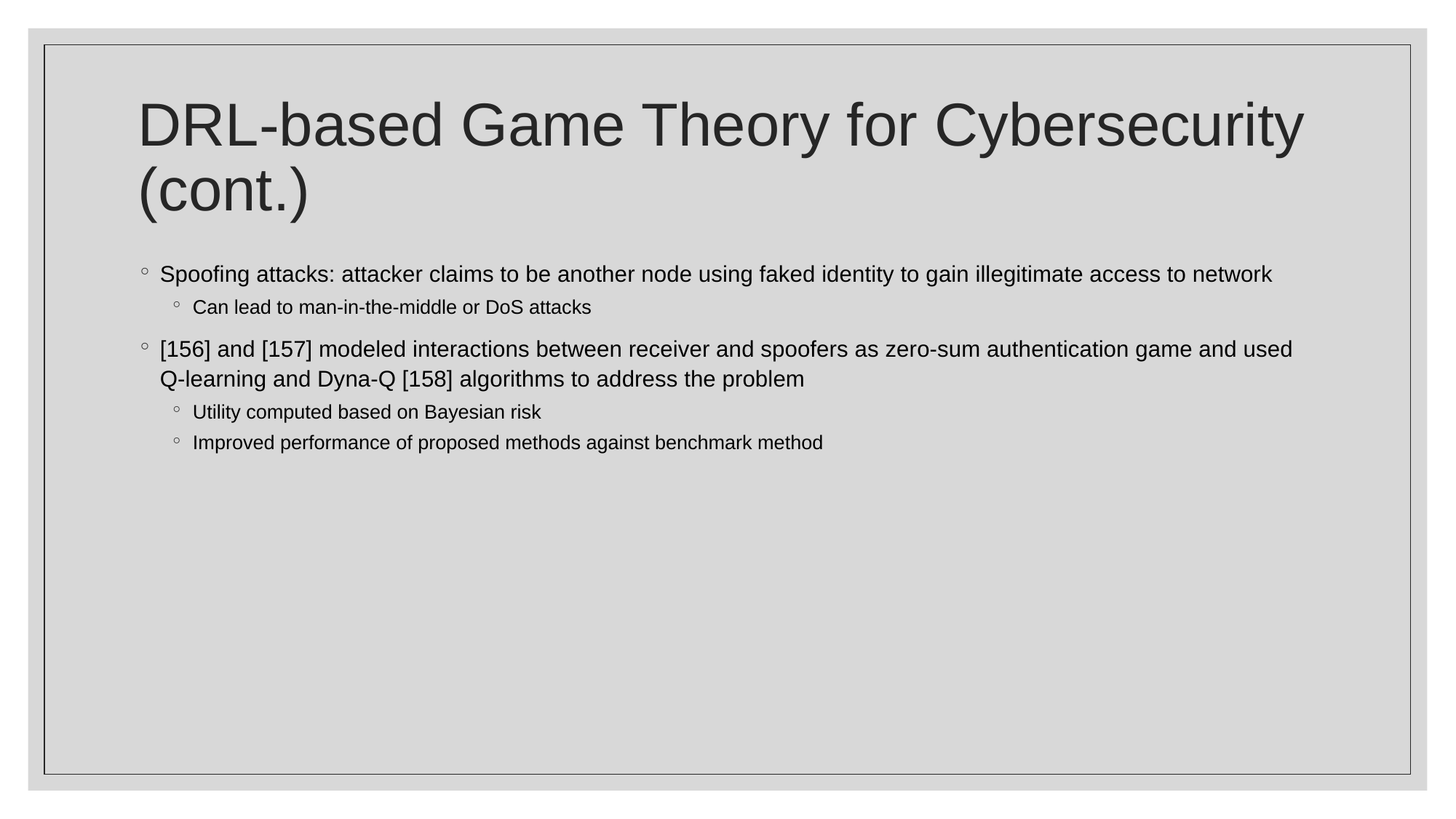

# DRL-based Game Theory for Cybersecurity (cont.)
Spoofing attacks: attacker claims to be another node using faked identity to gain illegitimate access to network
Can lead to man-in-the-middle or DoS attacks
[156] and [157] modeled interactions between receiver and spoofers as zero-sum authentication game and used Q-learning and Dyna-Q [158] algorithms to address the problem
Utility computed based on Bayesian risk
Improved performance of proposed methods against benchmark method